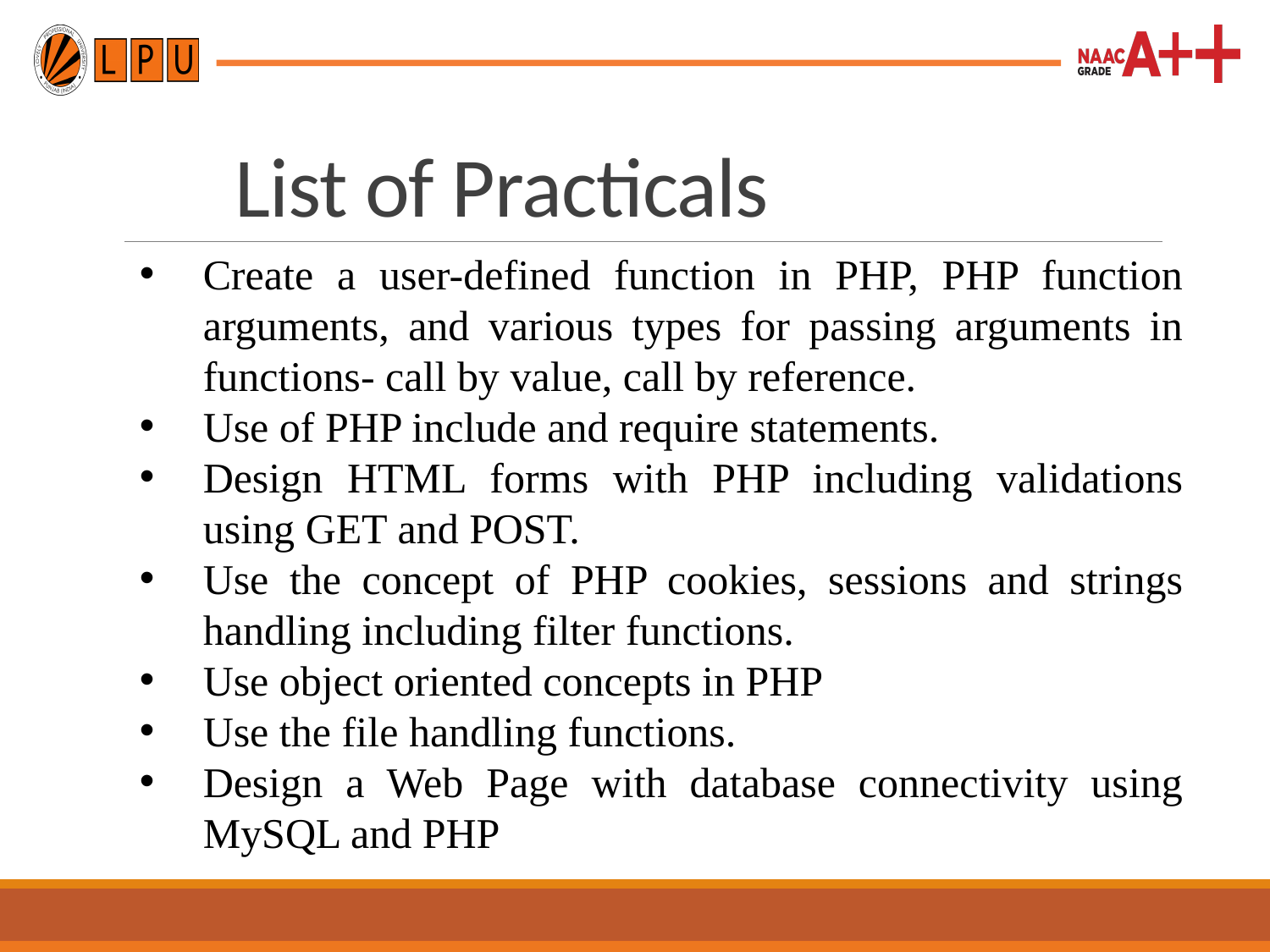

List of Practicals
Create a user-defined function in PHP, PHP function arguments, and various types for passing arguments in functions- call by value, call by reference.
Use of PHP include and require statements.
Design HTML forms with PHP including validations using GET and POST.
Use the concept of PHP cookies, sessions and strings handling including filter functions.
Use object oriented concepts in PHP
Use the file handling functions.
Design a Web Page with database connectivity using MySQL and PHP